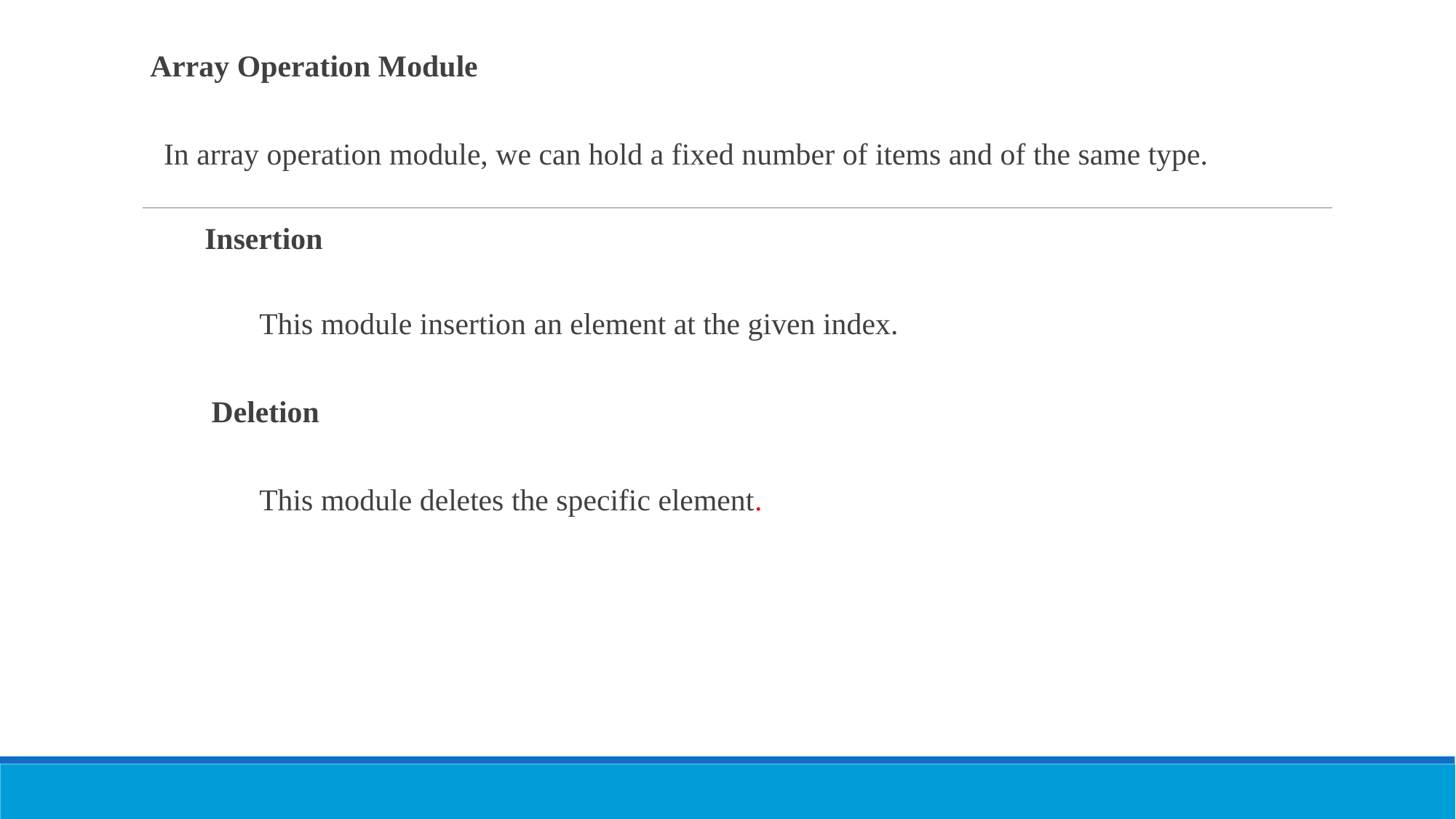

Array Operation Module
In array operation module, we can hold a fixed number of items and of the same type.
Insertion
This module insertion an element at the given index.
Deletion
This module deletes the specific element.